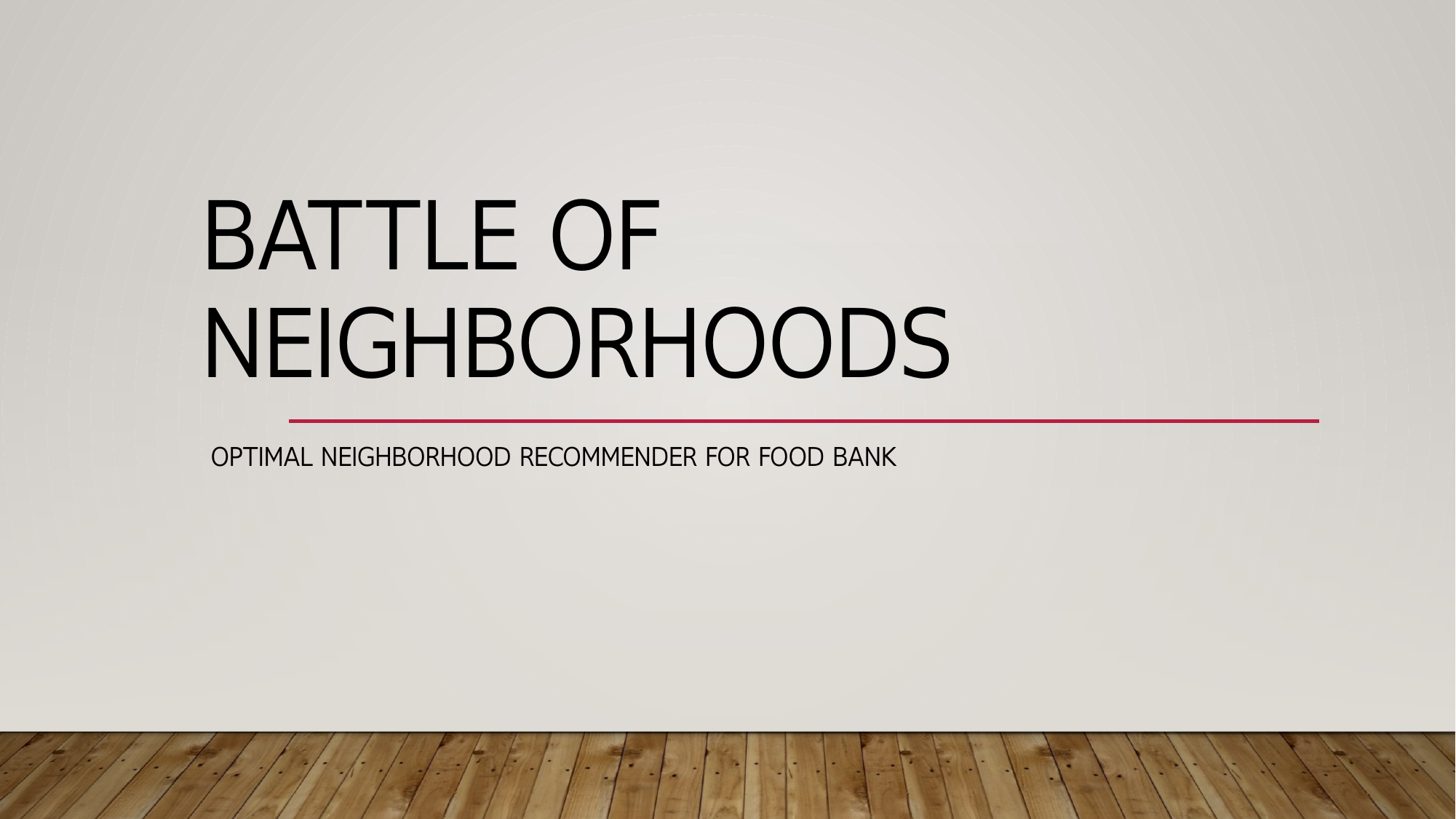

# Battle of neighborhoods
Optimal neighborhood recommender for food bank